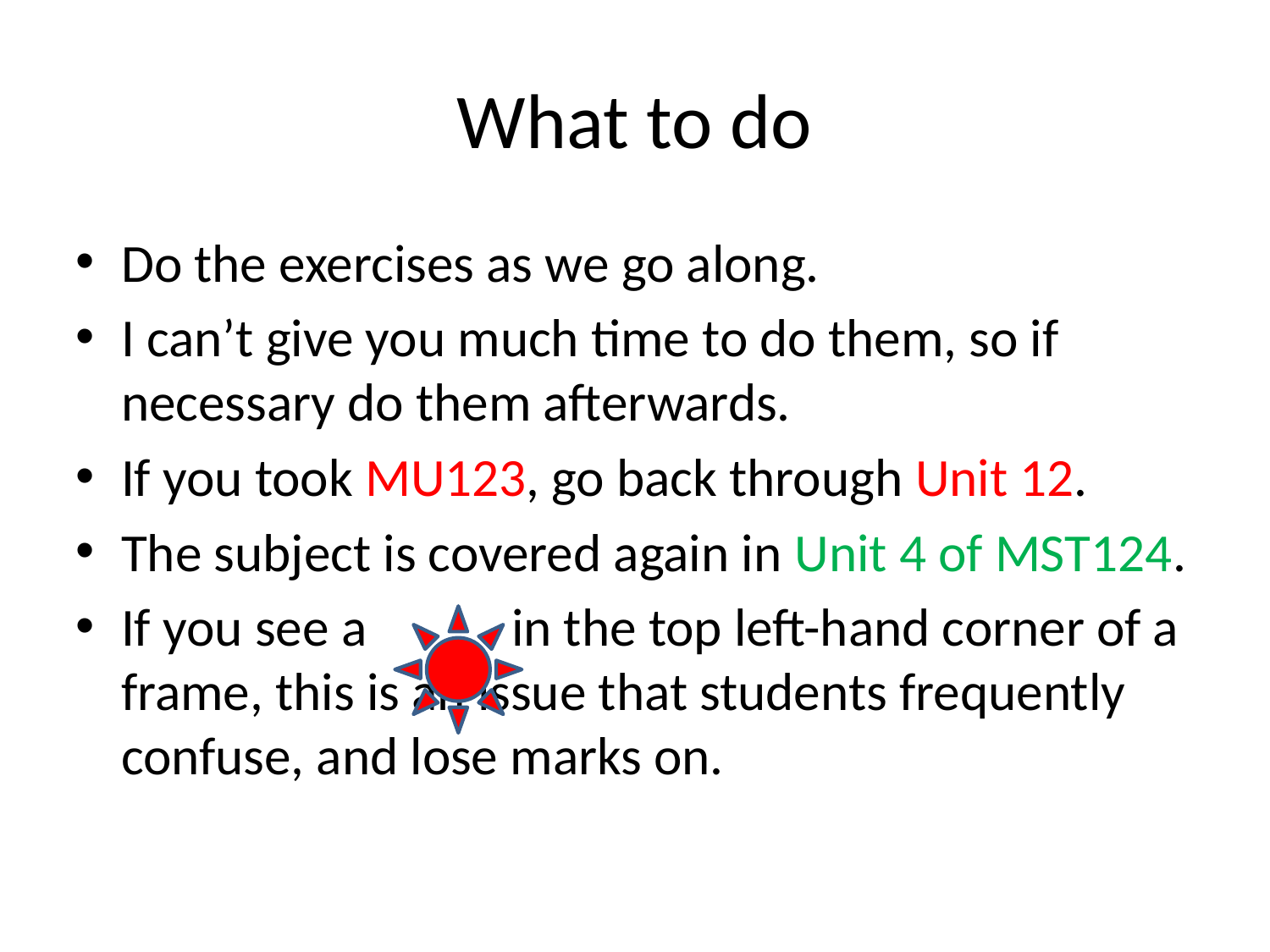

What to do
Do the exercises as we go along.
I can’t give you much time to do them, so if necessary do them afterwards.
If you took MU123, go back through Unit 12.
The subject is covered again in Unit 4 of MST124.
If you see a            in the top left-hand corner of a frame, this is an issue that students frequently confuse, and lose marks on.